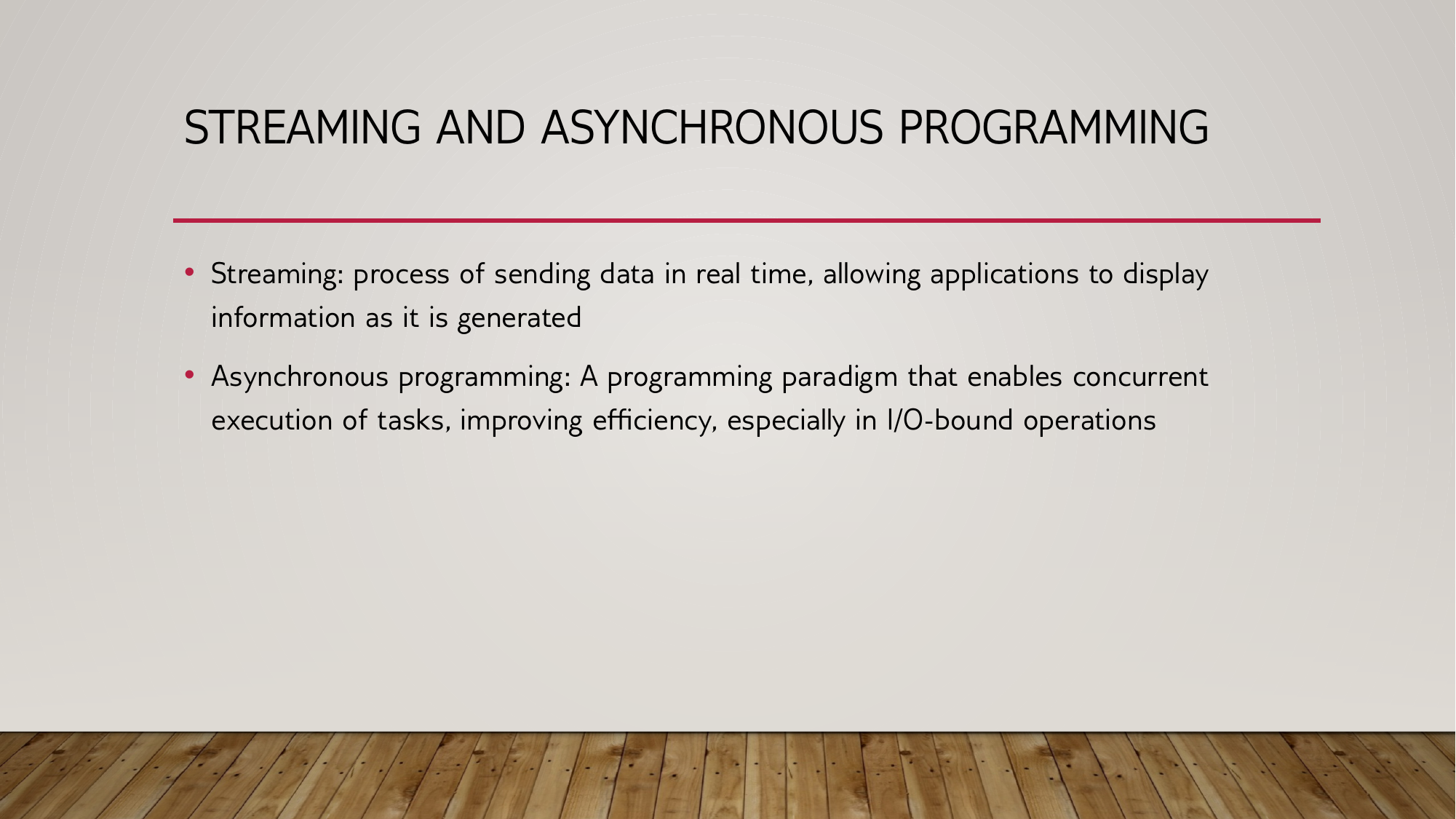

# Streaming and Asynchronous programming
Streaming: process of sending data in real time, allowing applications to display information as it is generated
Asynchronous programming: A programming paradigm that enables concurrent execution of tasks, improving efficiency, especially in I/O-bound operations